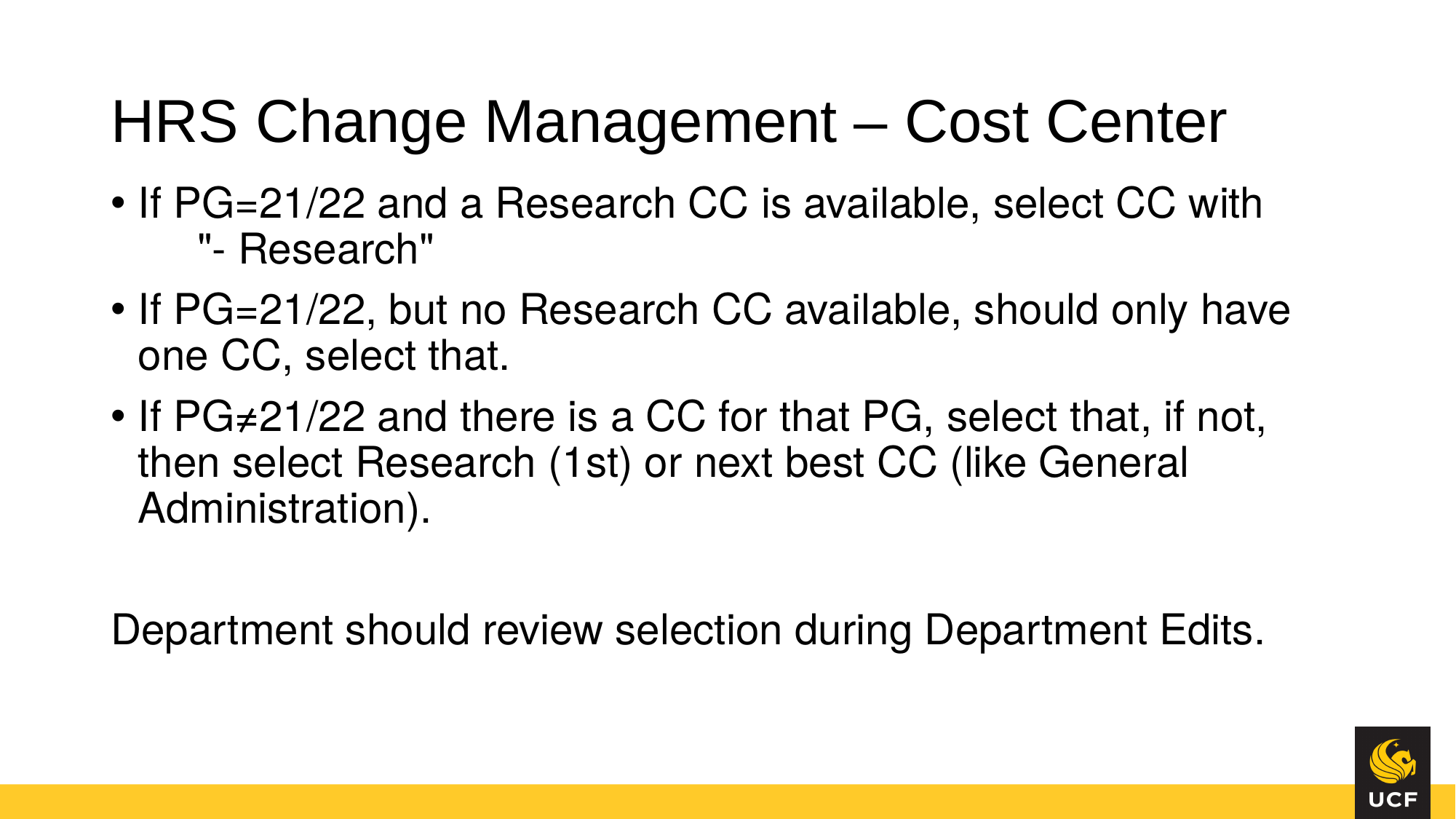

# HRS Change Management – Cost Center
If PG=21/22 and a Research CC is available, select CC with            "- Research"
If PG=21/22, but no Research CC available, should only have one CC, select that.
If PG≠21/22 and there is a CC for that PG, select that, if not, then select Research (1st) or next best CC (like General Administration).

Department should review selection during Department Edits.